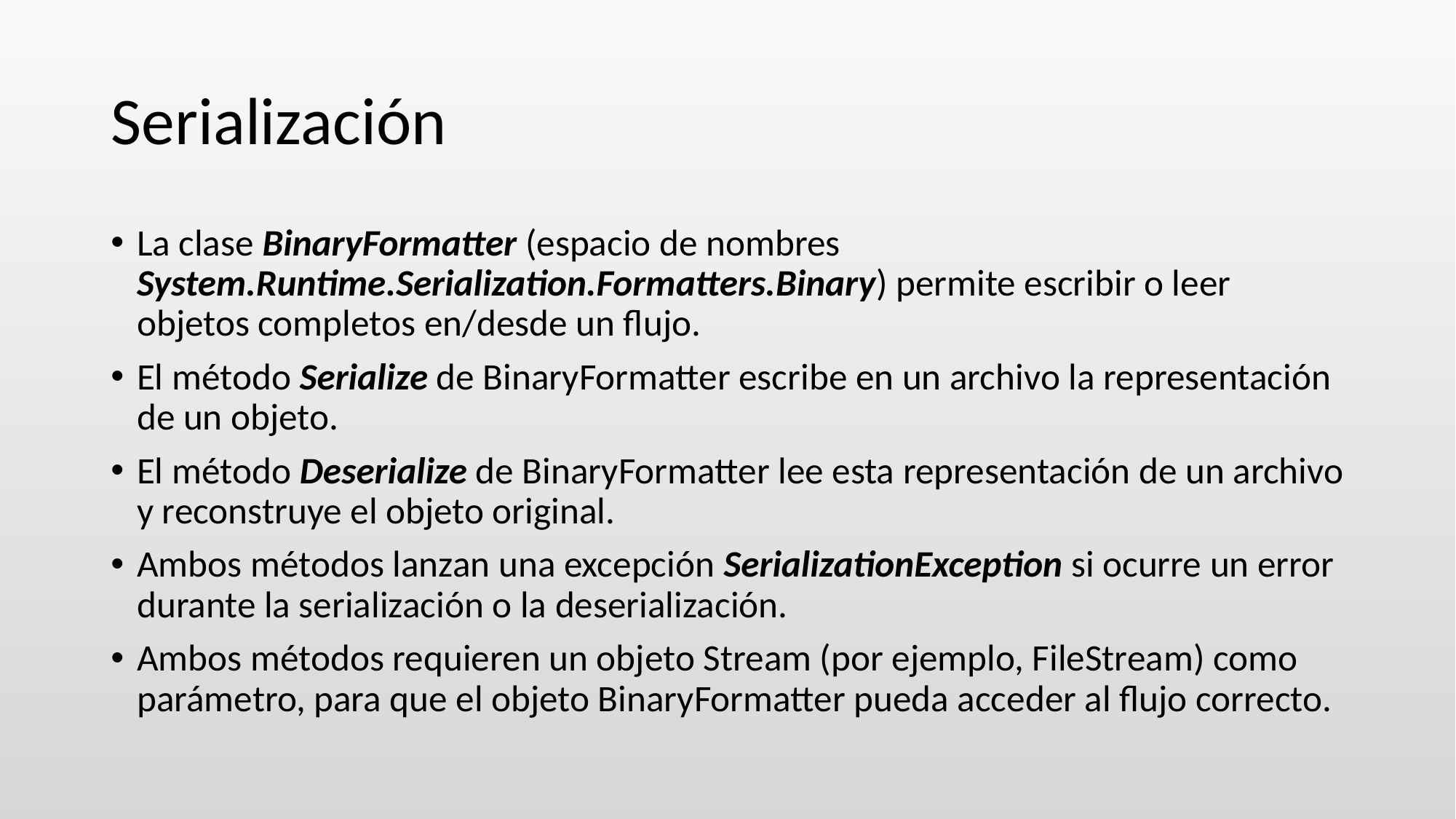

# Serialización
La clase BinaryFormatter (espacio de nombres System.Runtime.Serialization.Formatters.Binary) permite escribir o leer objetos completos en/desde un flujo.
El método Serialize de BinaryFormatter escribe en un archivo la representación de un objeto.
El método Deserialize de BinaryFormatter lee esta representación de un archivo y reconstruye el objeto original.
Ambos métodos lanzan una excepción SerializationException si ocurre un error durante la serialización o la deserialización.
Ambos métodos requieren un objeto Stream (por ejemplo, FileStream) como parámetro, para que el objeto BinaryFormatter pueda acceder al flujo correcto.